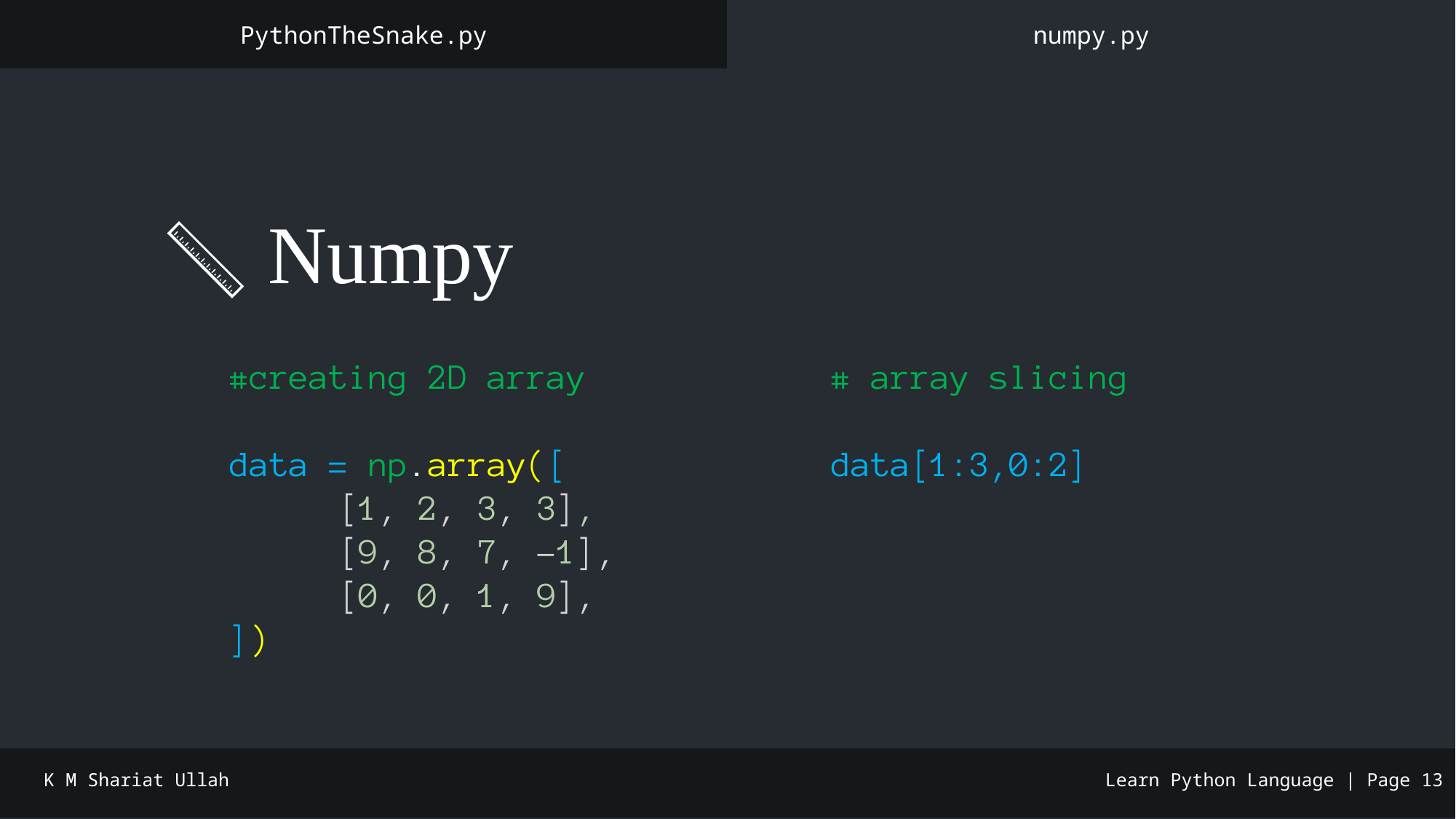

PythonTheSnake.py
numpy.py

#
📏 Numpy

#creating 2D array

data = np.array([
	[1, 2, 3, 3],
	[9, 8, 7, -1],
	[0, 0, 1, 9],
])
# array slicing

data[1:3,0:2]

K M Shariat Ullah
Learn Python Language | Page 13